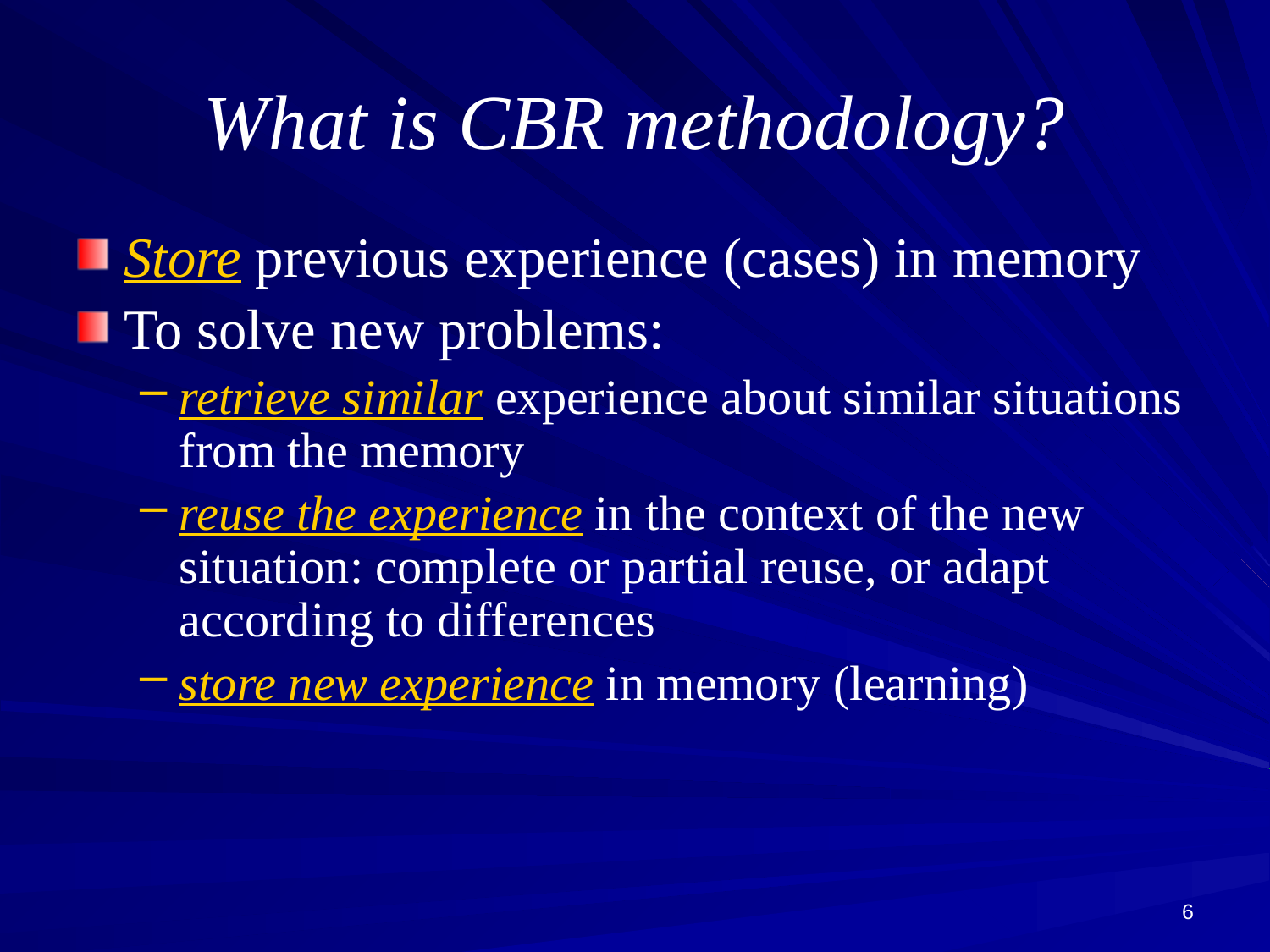

# What is CBR methodology?
Store previous experience (cases) in memory
To solve new problems:
retrieve similar experience about similar situations from the memory
reuse the experience in the context of the new situation: complete or partial reuse, or adapt according to differences
store new experience in memory (learning)
6